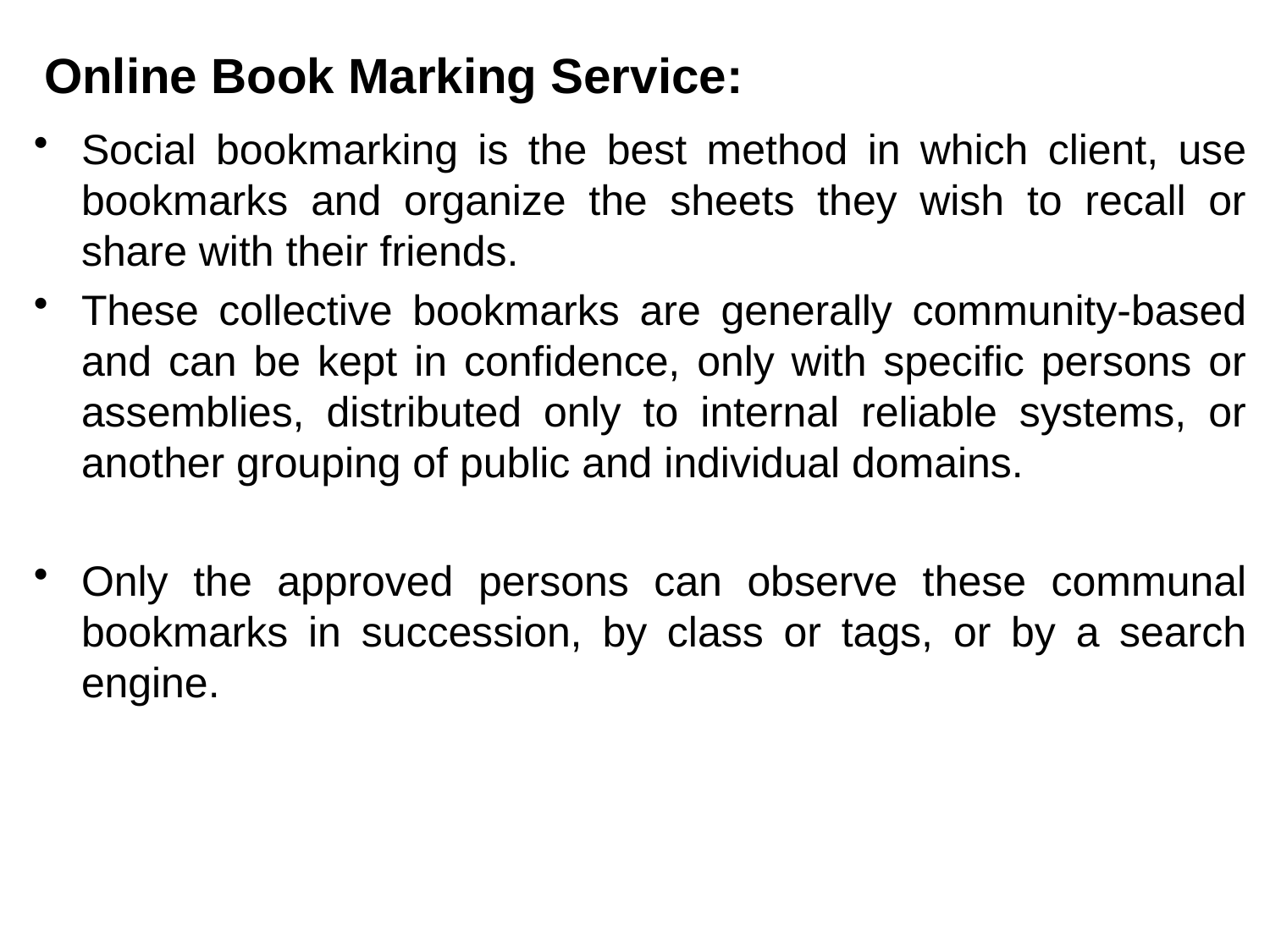

# Online Book Marking Service:
Social bookmarking is the best method in which client, use bookmarks and organize the sheets they wish to recall or share with their friends.
These collective bookmarks are generally community-based and can be kept in confidence, only with specific persons or assemblies, distributed only to internal reliable systems, or another grouping of public and individual domains.

Only the approved persons can observe these communal bookmarks in succession, by class or tags, or by a search engine.